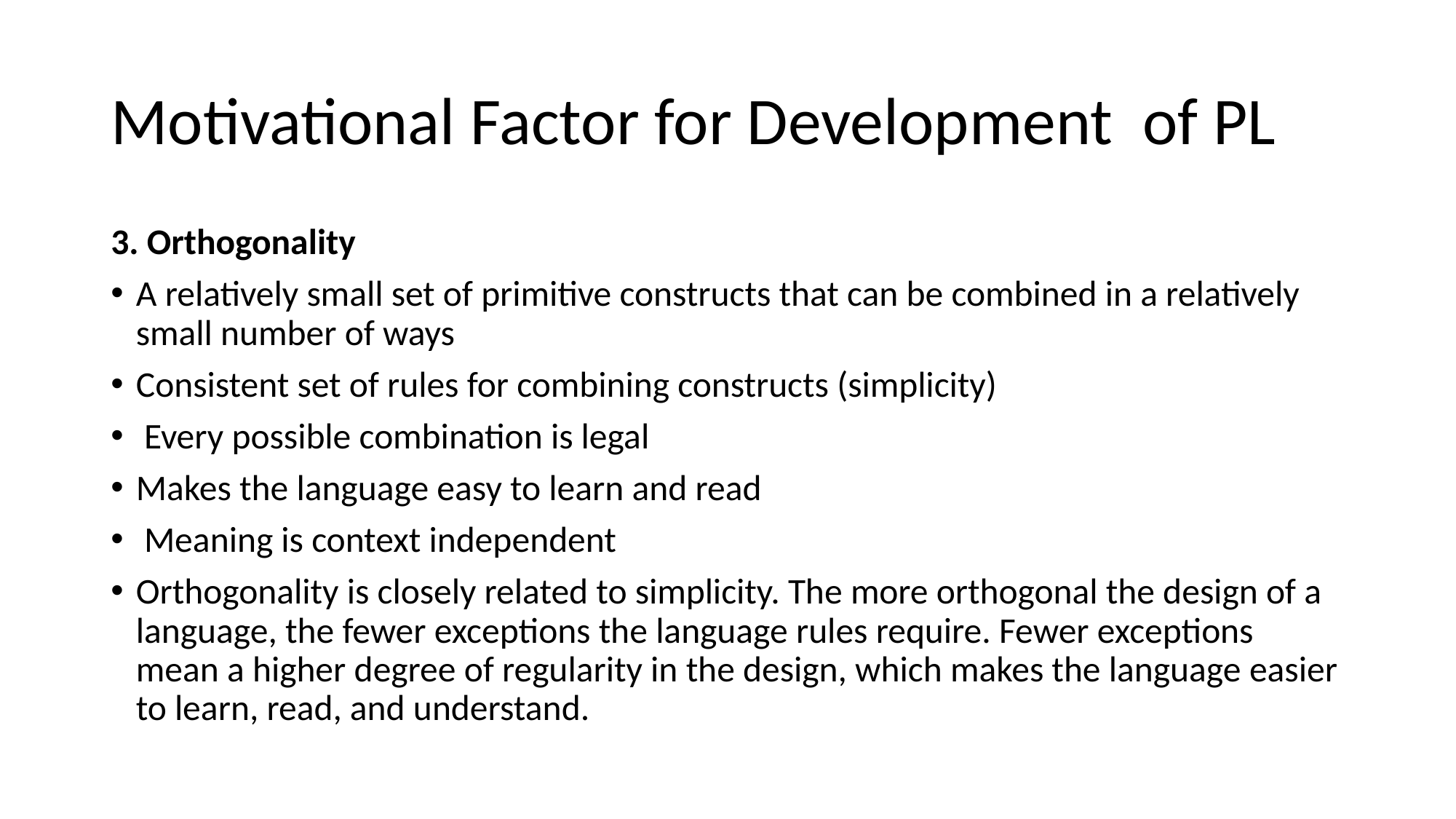

# Motivational Factor for Development  of PL
3. Orthogonality
A relatively small set of primitive constructs that can be combined in a relatively small number of ways
Consistent set of rules for combining constructs (simplicity)
 Every possible combination is legal
Makes the language easy to learn and read
 Meaning is context independent
Orthogonality is closely related to simplicity. The more orthogonal the design of a language, the fewer exceptions the language rules require. Fewer exceptions mean a higher degree of regularity in the design, which makes the language easier to learn, read, and understand.